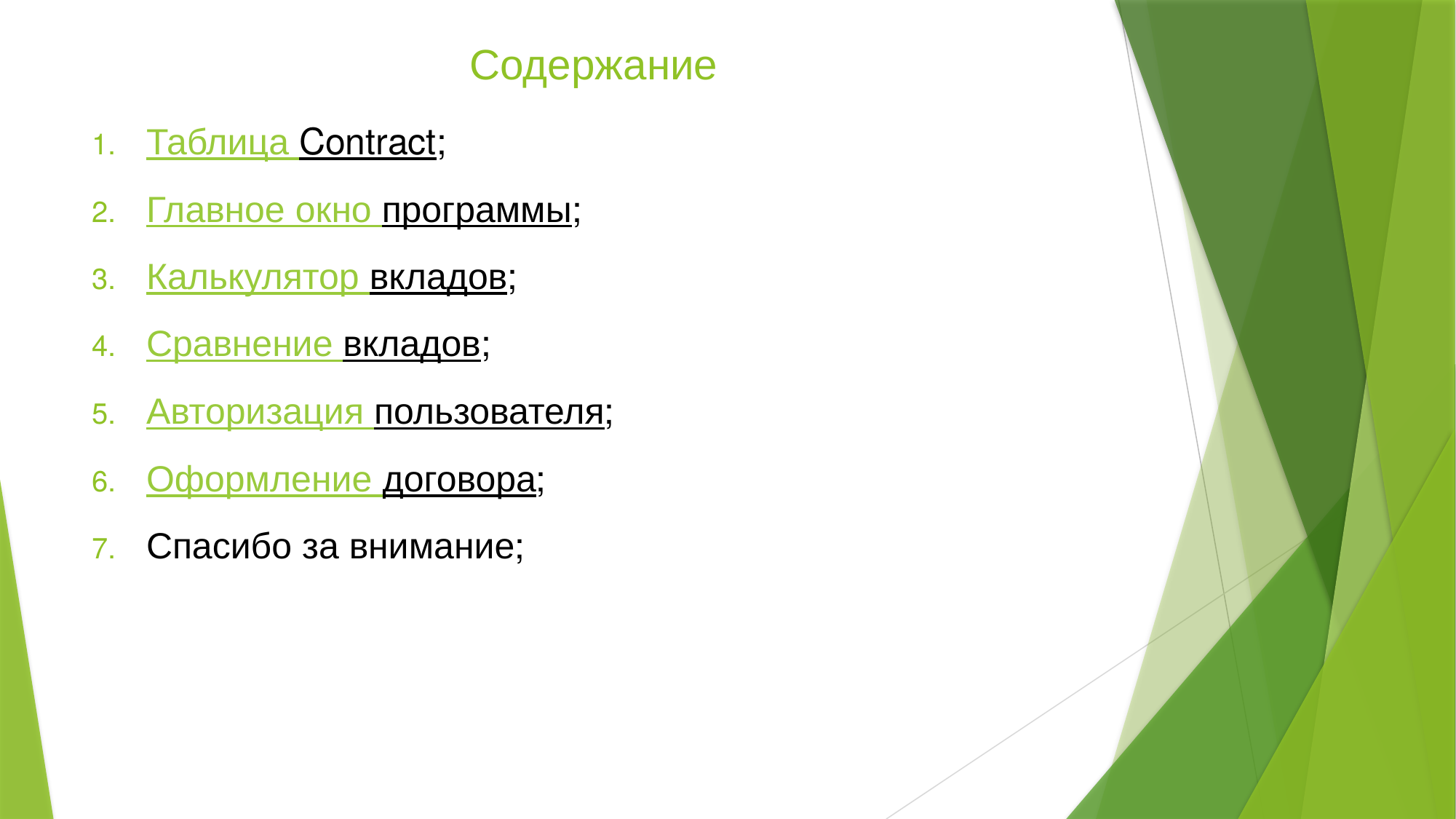

# Содержание
Таблица Contract;
Главное окно программы;
Калькулятор вкладов;
Сравнение вкладов;
Авторизация пользователя;
Оформление договора;
Спасибо за внимание;